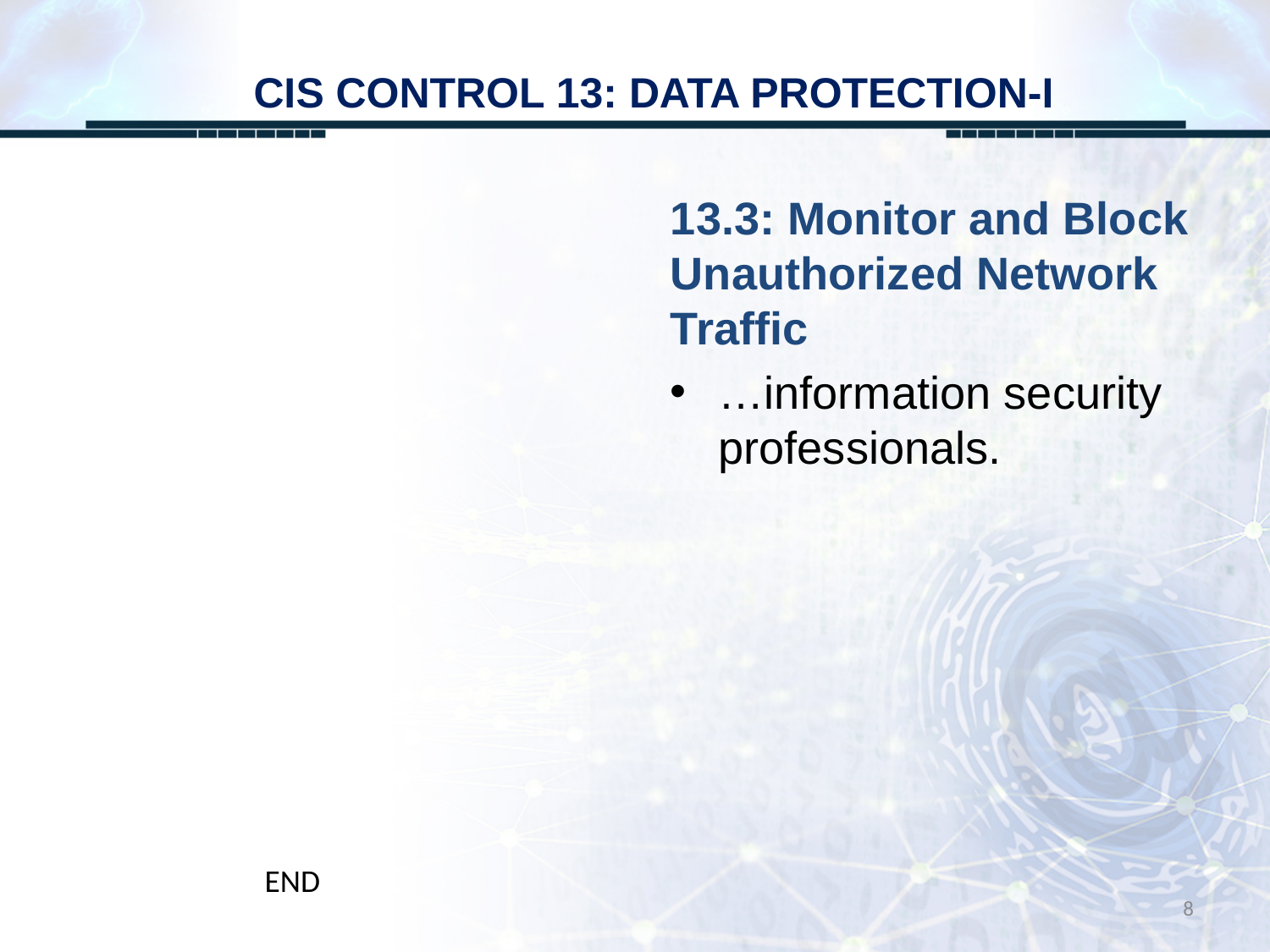

# CIS CONTROL 13: DATA PROTECTION-I
13.3: Monitor and Block Unauthorized Network Traffic
…information security professionals.
END
8